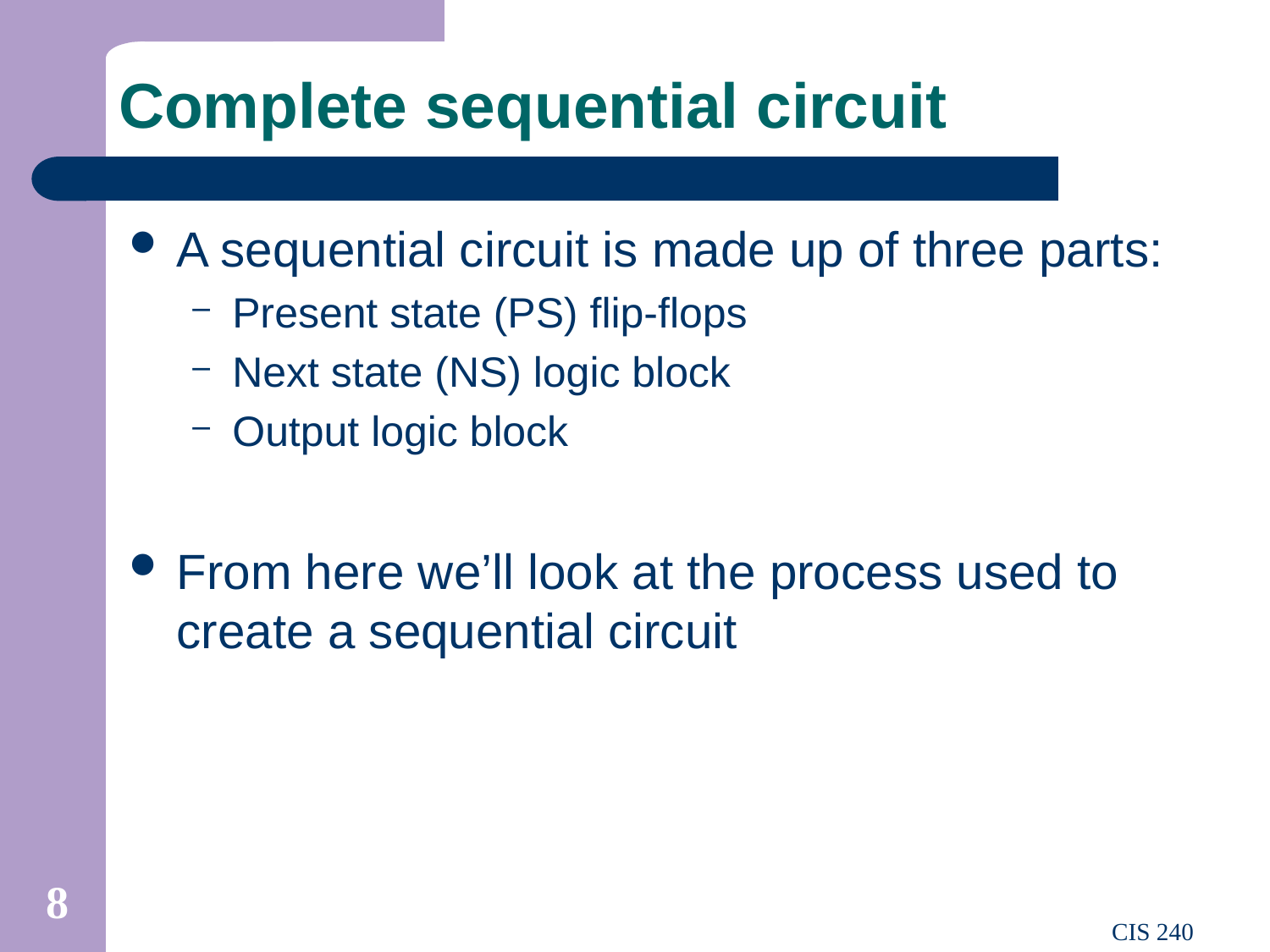

# Complete sequential circuit
A sequential circuit is made up of three parts:
Present state (PS) flip-flops
Next state (NS) logic block
Output logic block

From here we’ll look at the process used to create a sequential circuit
8
CIS 240